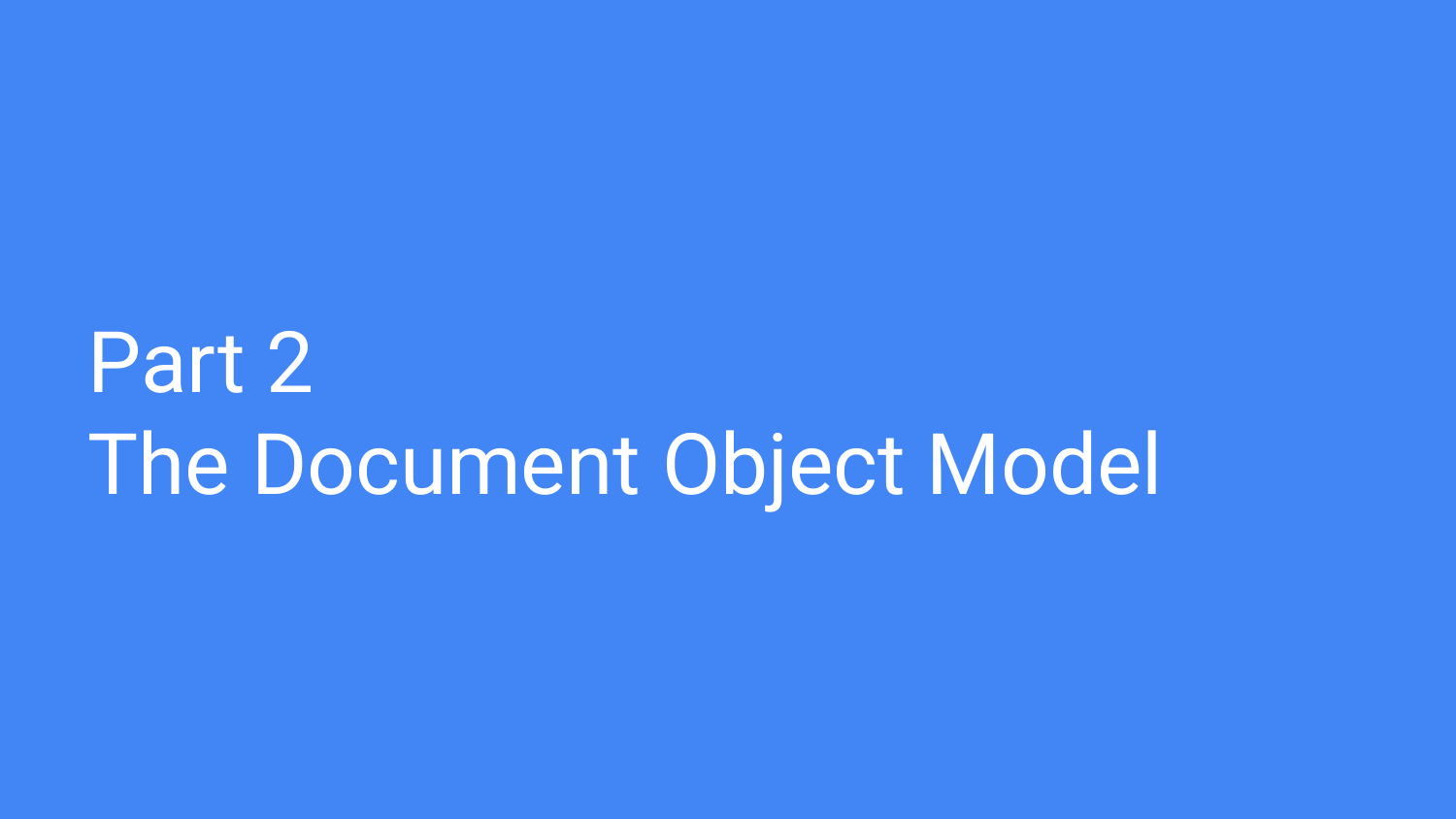

# Part 2 The Document Object Model